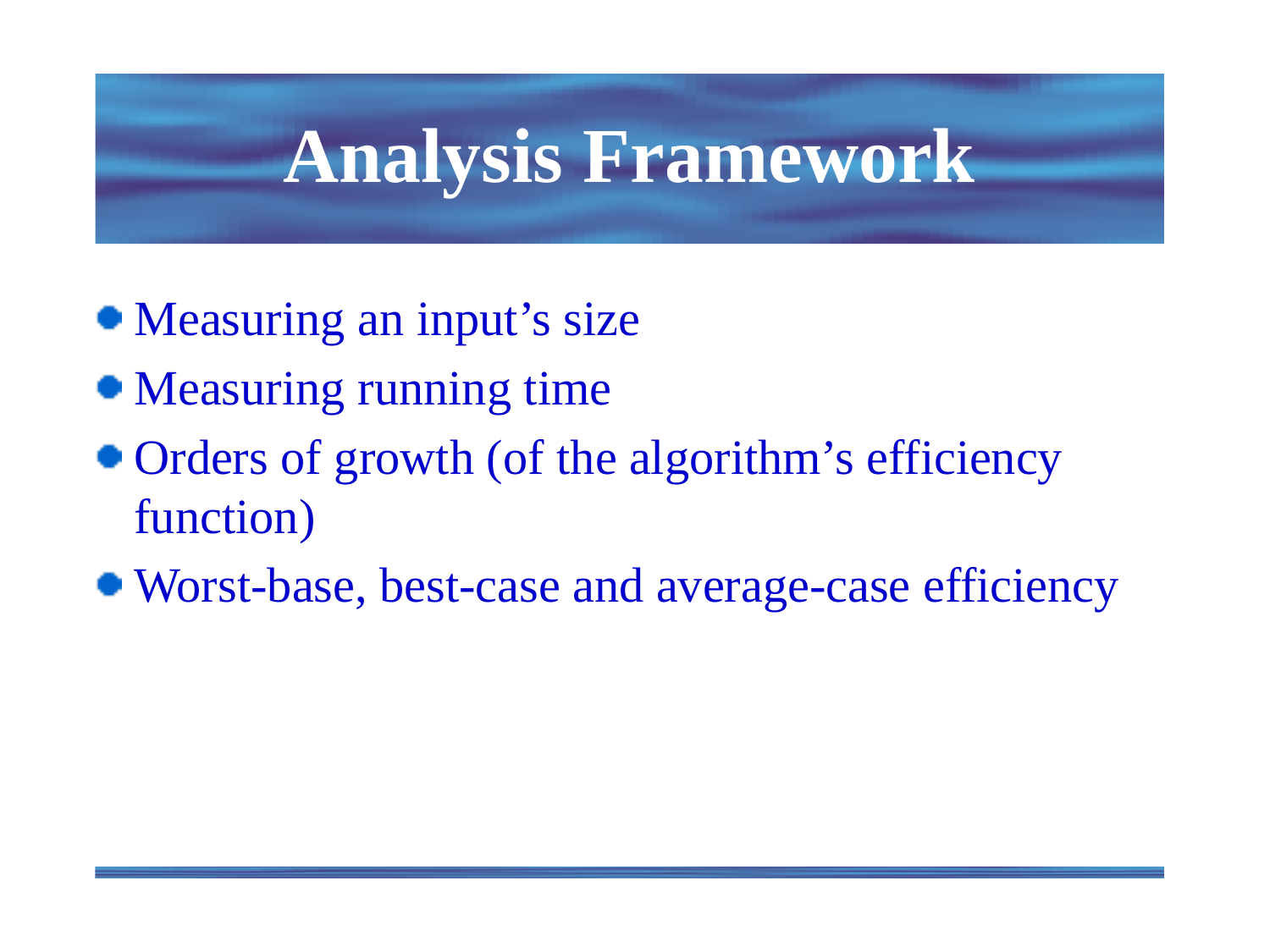

# Analysis Framework
Measuring an input’s size
Measuring running time
Orders of growth (of the algorithm’s efficiency function)
Worst-base, best-case and average-case efficiency